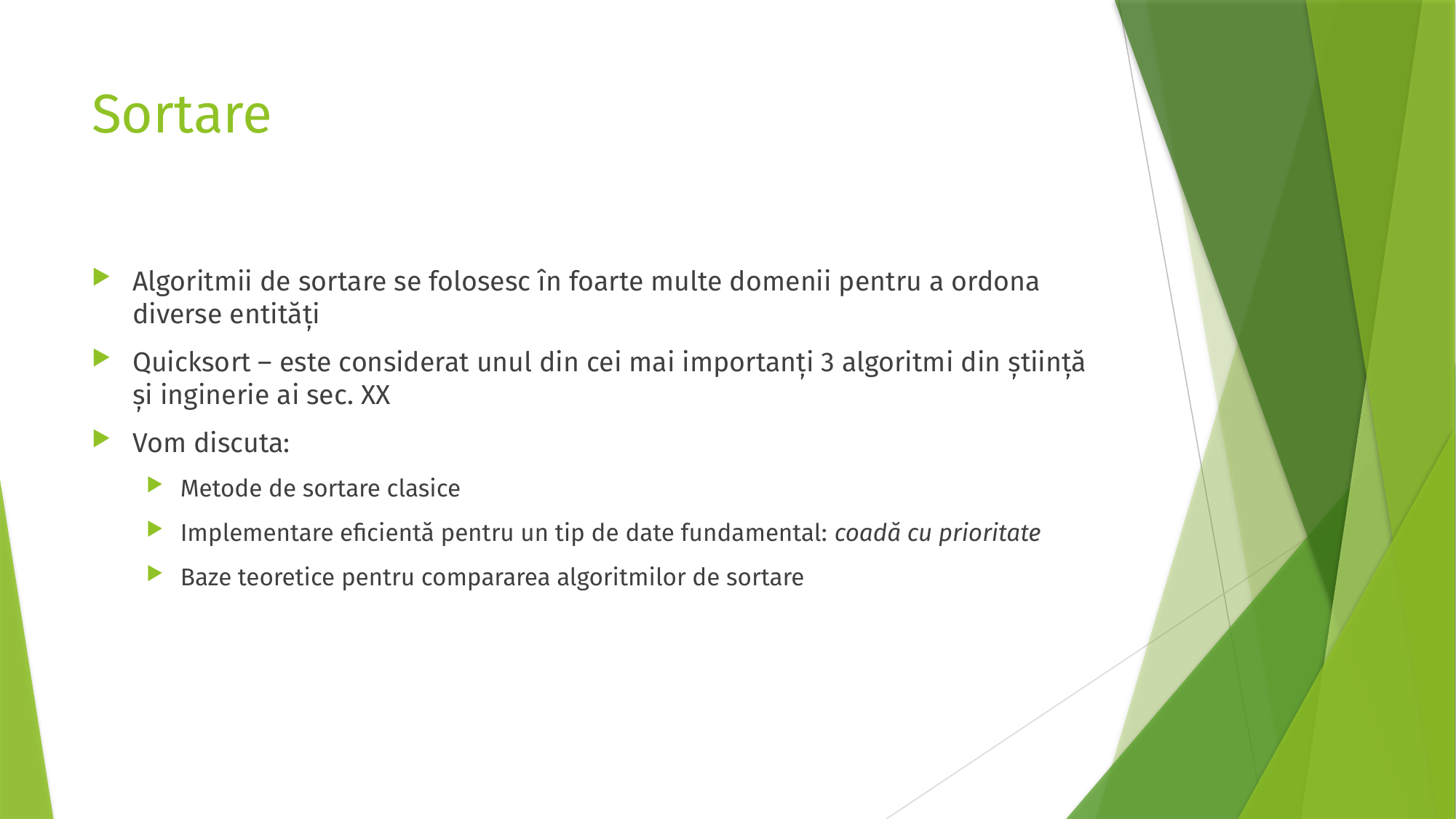

# Sortare
Algoritmii de sortare se folosesc în foarte multe domenii pentru a ordona diverse entități
Quicksort – este considerat unul din cei mai importanți 3 algoritmi din știință și inginerie ai sec. XX
Vom discuta:
Metode de sortare clasice
Implementare eficientă pentru un tip de date fundamental: coadă cu prioritate
Baze teoretice pentru compararea algoritmilor de sortare